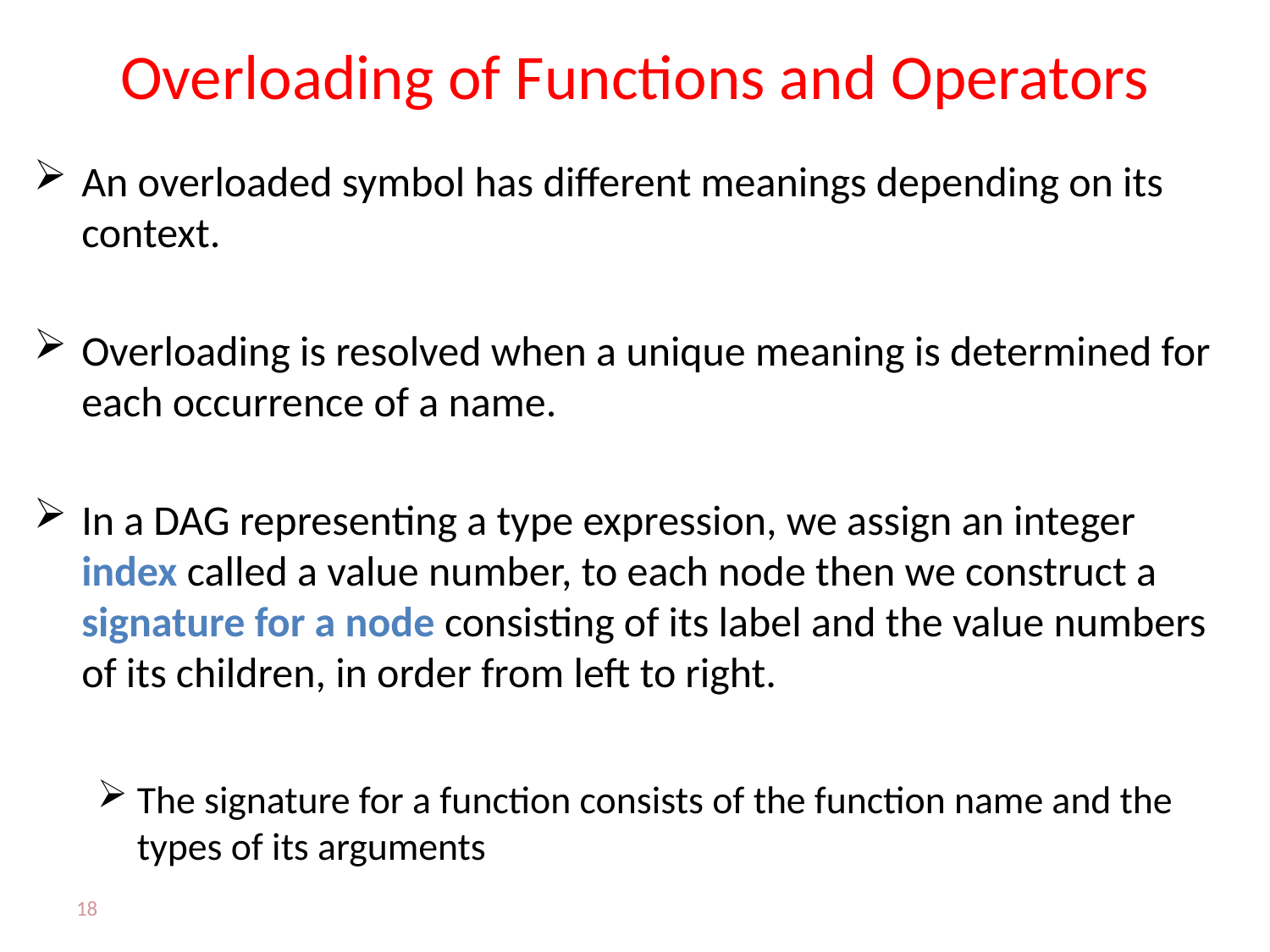

# Overloading of Functions and Operators
An overloaded symbol has different meanings depending on its context.

Overloading is resolved when a unique meaning is determined for each occurrence of a name.

In a DAG representing a type expression, we assign an integer index called a value number, to each node then we construct a signature for a node consisting of its label and the value numbers of its children, in order from left to right.

The signature for a function consists of the function name and the types of its arguments
18